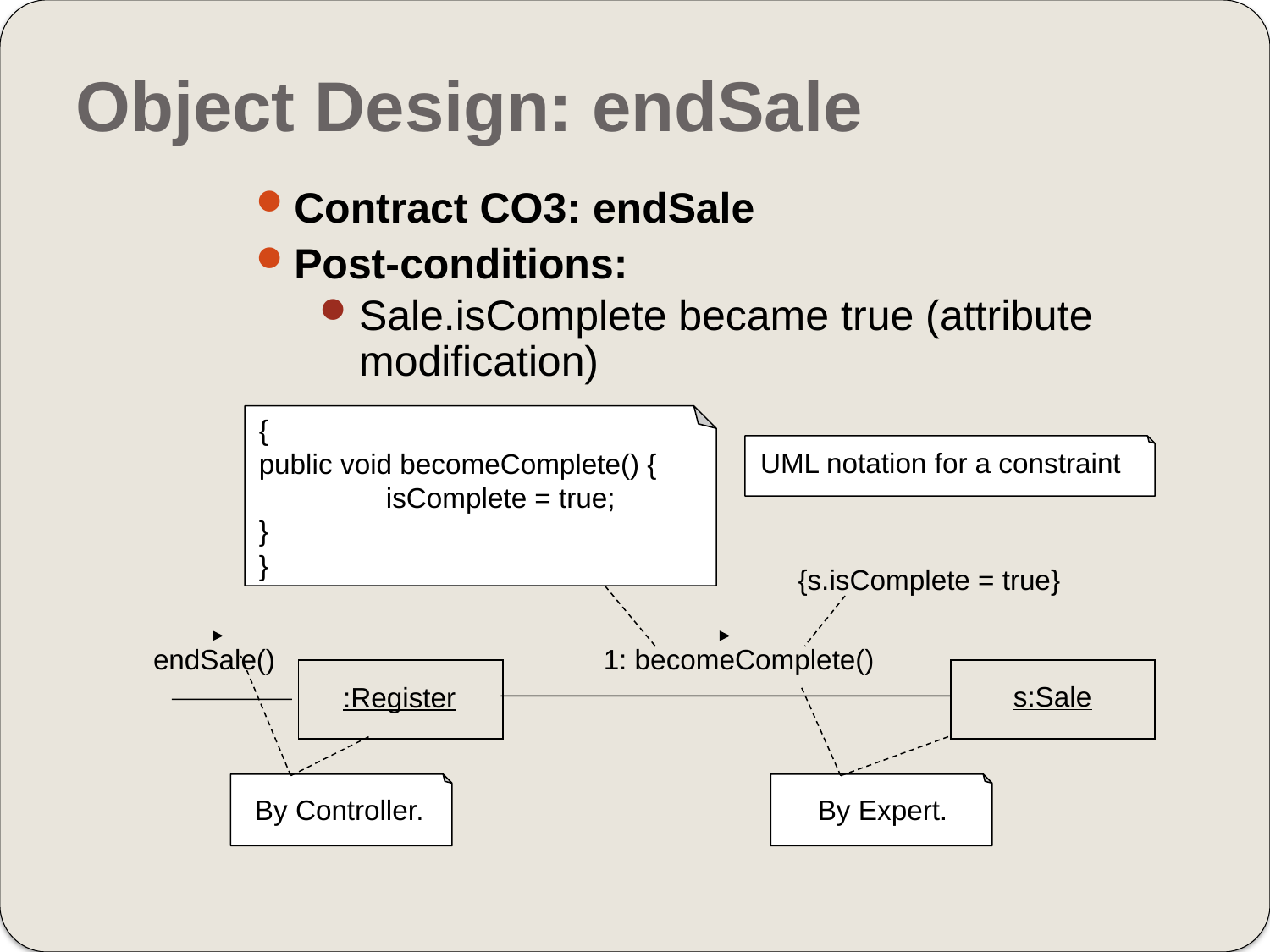

# Object Design: endSale
Contract CO3: endSale
Post-conditions:
Sale.isComplete became true (attribute modification)

{
public void becomeComplete() {
	isComplete = true;
}
}

UML notation for a constraint
{s.isComplete = true}

endSale()

1: becomeComplete()

s:Sale
:Register

By Controller.
By Expert.